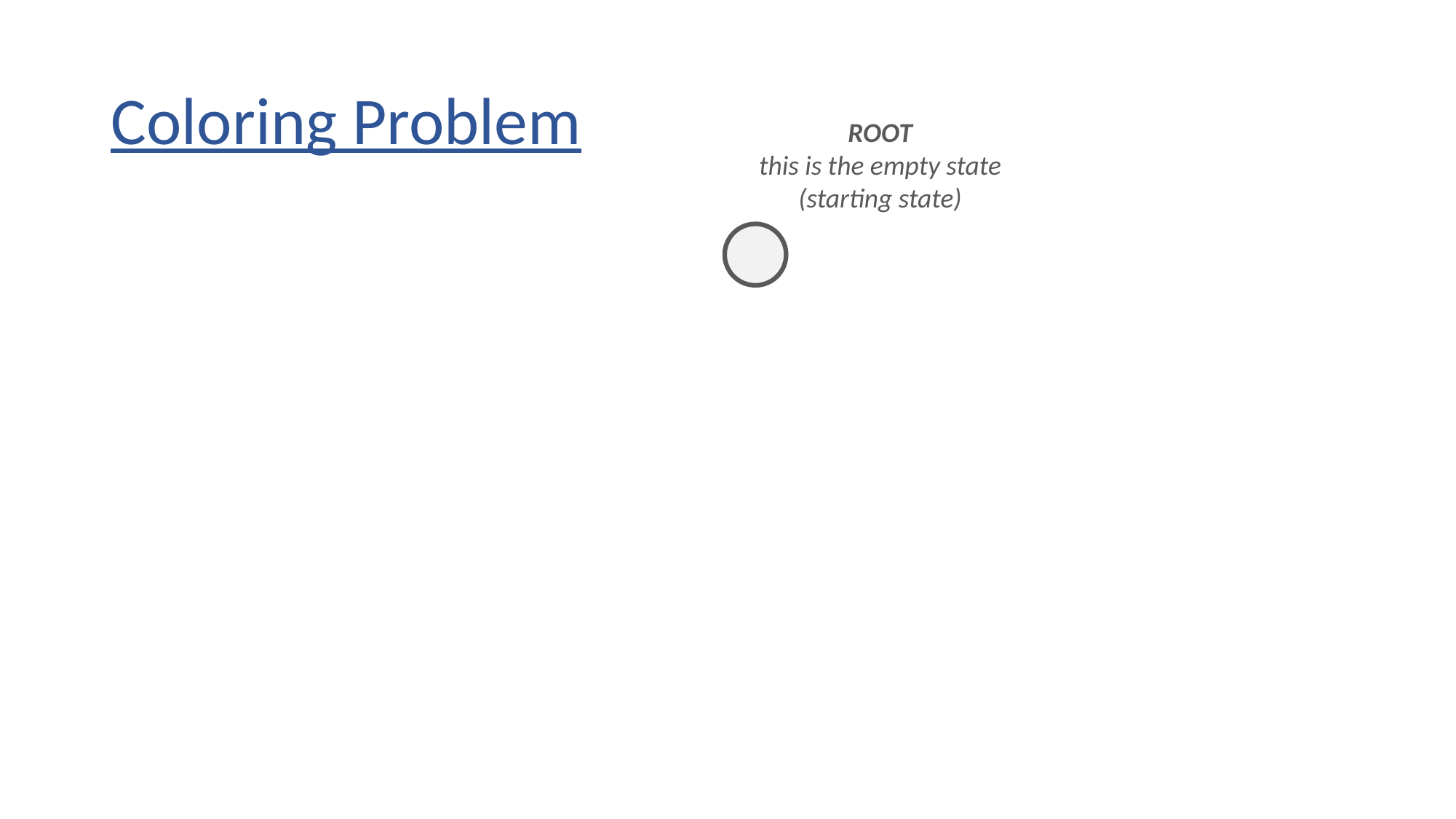

# Coloring Problem
ROOT
this is the empty state
(starting state)